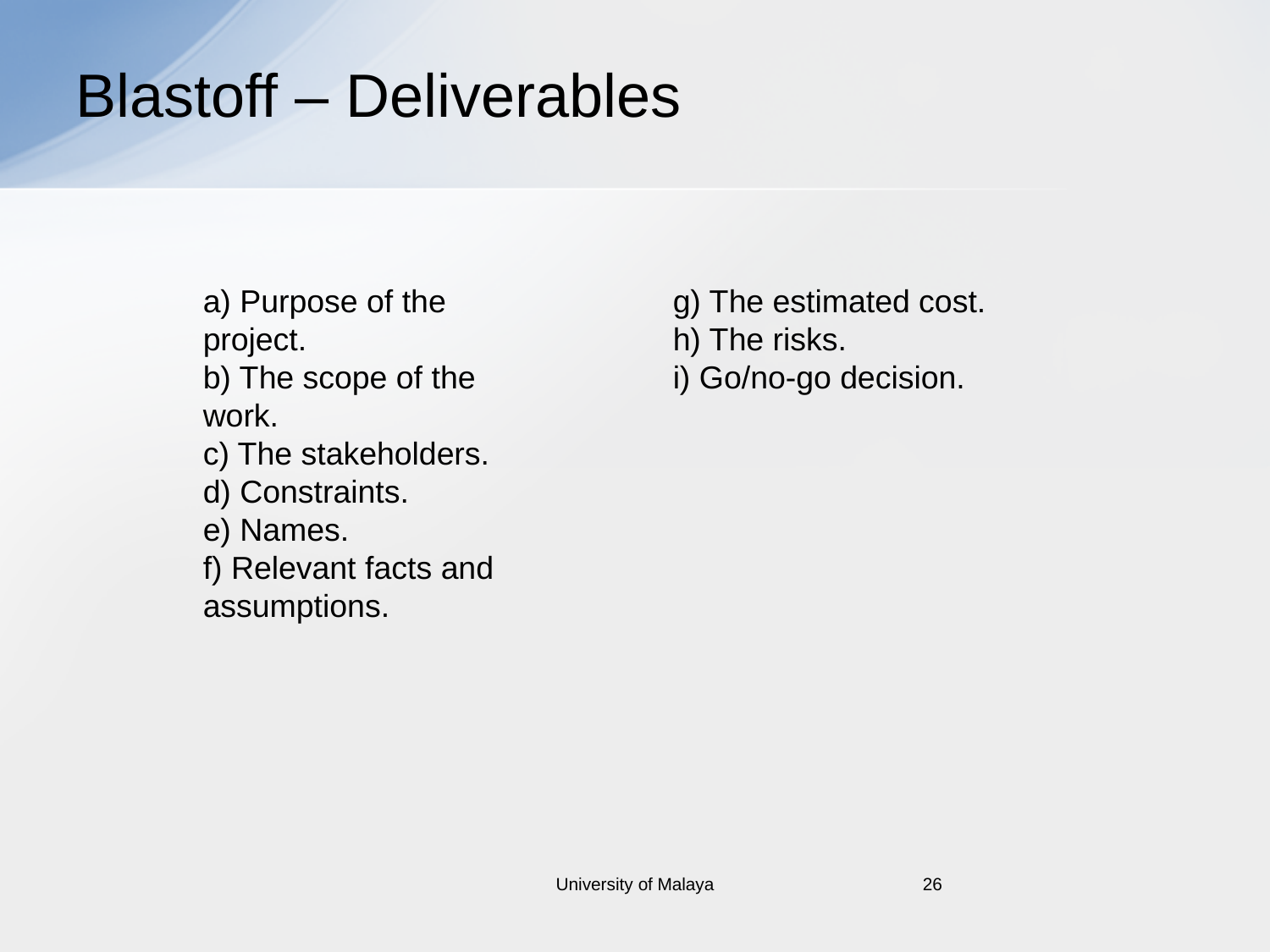

# Blastoff – Deliverables
a) Purpose of the
project.
b) The scope of the
work.
c) The stakeholders.
d) Constraints.
e) Names.
f) Relevant facts and
assumptions.

g) The estimated cost.
h) The risks.
i) Go/no-go decision.

University of Malaya
26